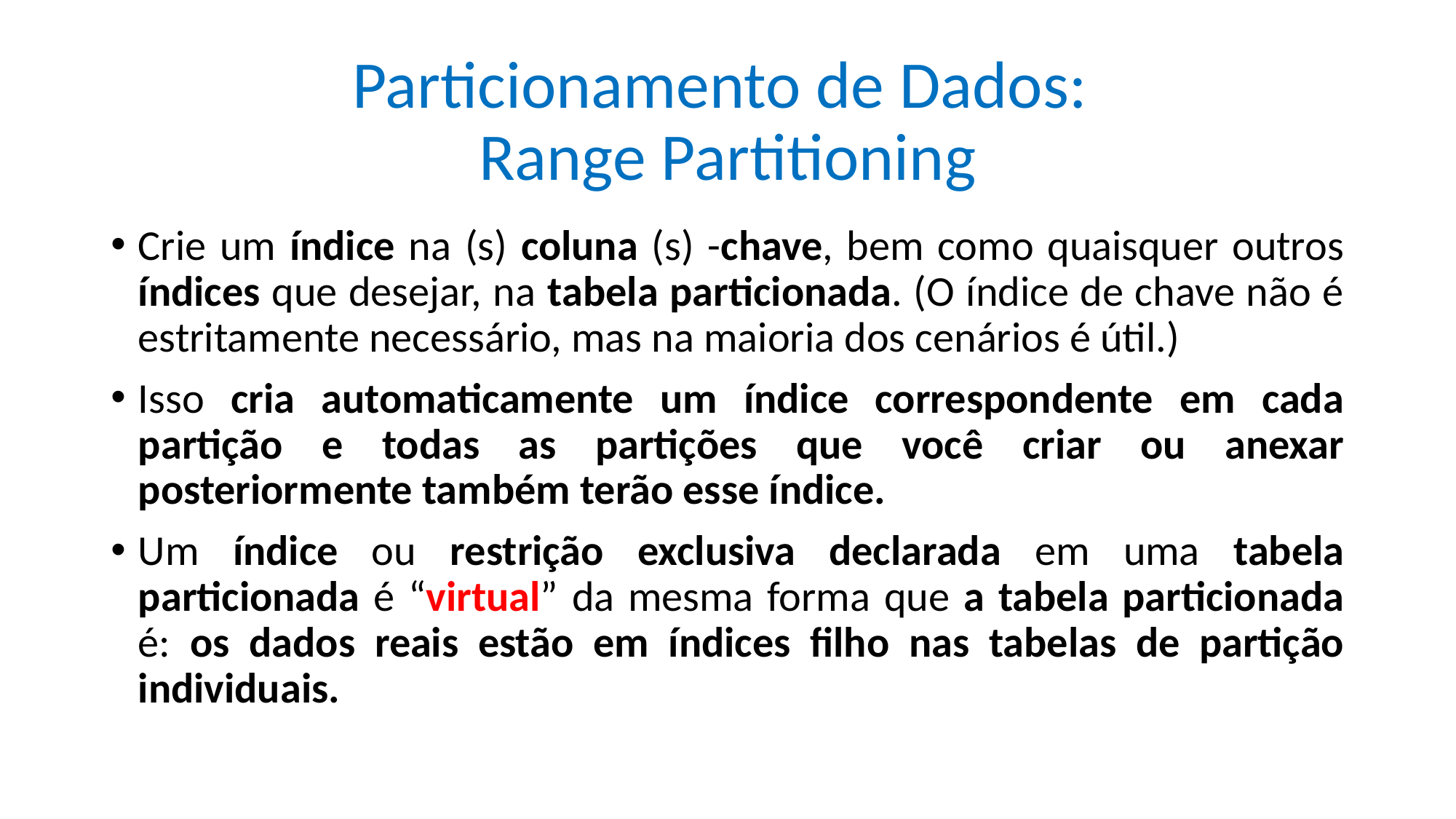

# Particionamento de Dados: Range Partitioning
Crie um índice na (s) coluna (s) -chave, bem como quaisquer outros índices que desejar, na tabela particionada. (O índice de chave não é estritamente necessário, mas na maioria dos cenários é útil.)
Isso cria automaticamente um índice correspondente em cada partição e todas as partições que você criar ou anexar posteriormente também terão esse índice.
Um índice ou restrição exclusiva declarada em uma tabela particionada é “virtual” da mesma forma que a tabela particionada é: os dados reais estão em índices filho nas tabelas de partição individuais.